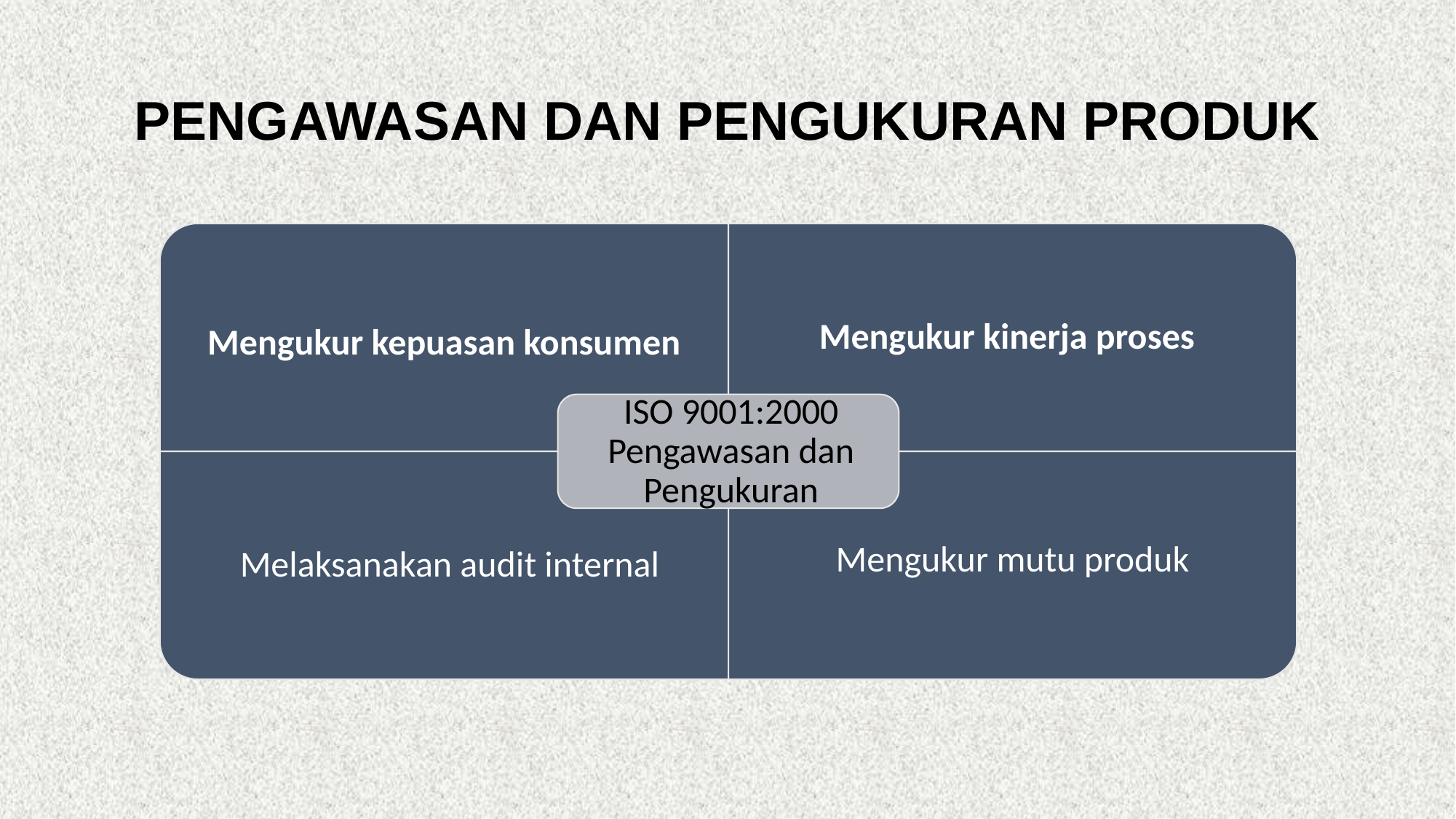

# PENGAWASAN DAN PENGUKURAN PRODUK
Mengukur kepuasan konsumen
Mengukur kinerja proses
Melaksanakan audit internal
Mengukur mutu produk
ISO 9001:2000 Pengawasan dan Pengukuran